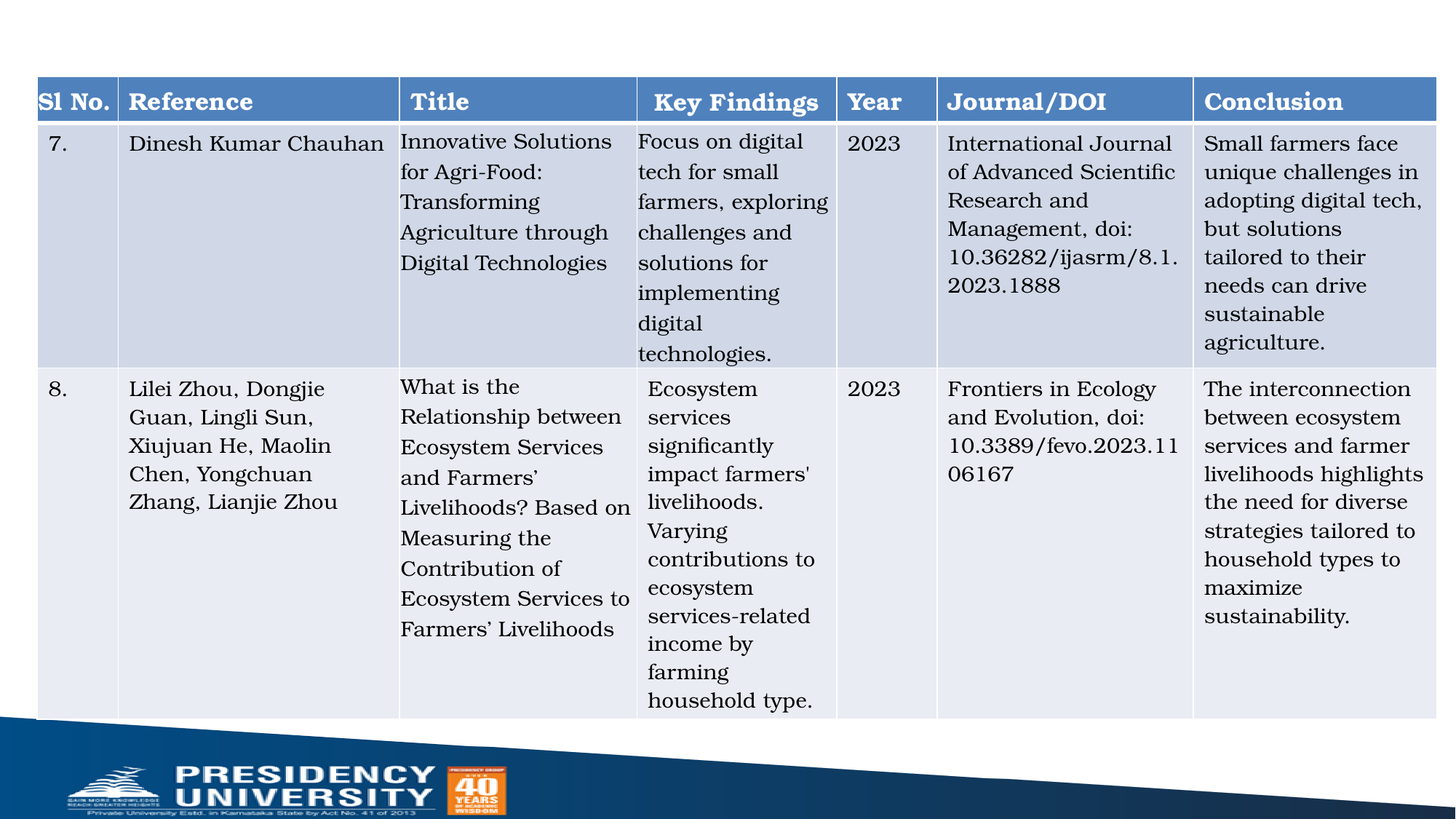

| Sl No. | Reference | Title | Key Findings | Year | Journal/DOI | Conclusion |
| --- | --- | --- | --- | --- | --- | --- |
| 7. | Dinesh Kumar Chauhan | Innovative Solutions for Agri-Food: Transforming Agriculture through Digital Technologies | Focus on digital tech for small farmers, exploring challenges and solutions for implementing digital technologies. | 2023 | International Journal of Advanced Scientific Research and Management, doi: 10.36282/ijasrm/8.1.2023.1888 | Small farmers face unique challenges in adopting digital tech, but solutions tailored to their needs can drive sustainable agriculture. |
| 8. | Lilei Zhou, Dongjie Guan, Lingli Sun, Xiujuan He, Maolin Chen, Yongchuan Zhang, Lianjie Zhou | What is the Relationship between Ecosystem Services and Farmers’ Livelihoods? Based on Measuring the Contribution of Ecosystem Services to Farmers’ Livelihoods | Ecosystem services significantly impact farmers' livelihoods. Varying contributions to ecosystem services-related income by farming household type. | 2023 | Frontiers in Ecology and Evolution, doi: 10.3389/fevo.2023.1106167 | The interconnection between ecosystem services and farmer livelihoods highlights the need for diverse strategies tailored to household types to maximize sustainability. |